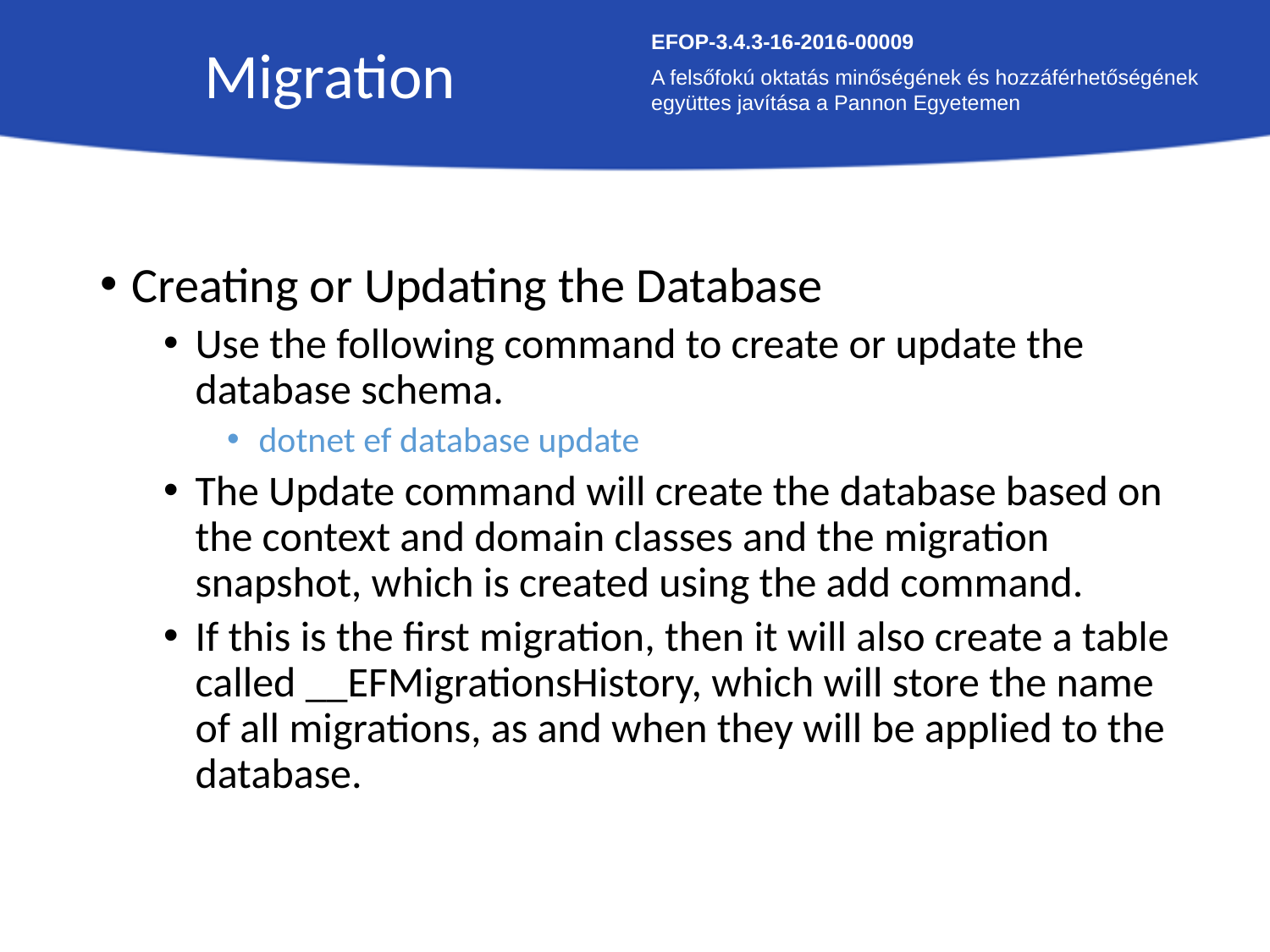

Migration
EFOP-3.4.3-16-2016-00009
A felsőfokú oktatás minőségének és hozzáférhetőségének együttes javítása a Pannon Egyetemen
Creating or Updating the Database
Use the following command to create or update the database schema.
dotnet ef database update
The Update command will create the database based on the context and domain classes and the migration snapshot, which is created using the add command.
If this is the first migration, then it will also create a table called __EFMigrationsHistory, which will store the name of all migrations, as and when they will be applied to the database.